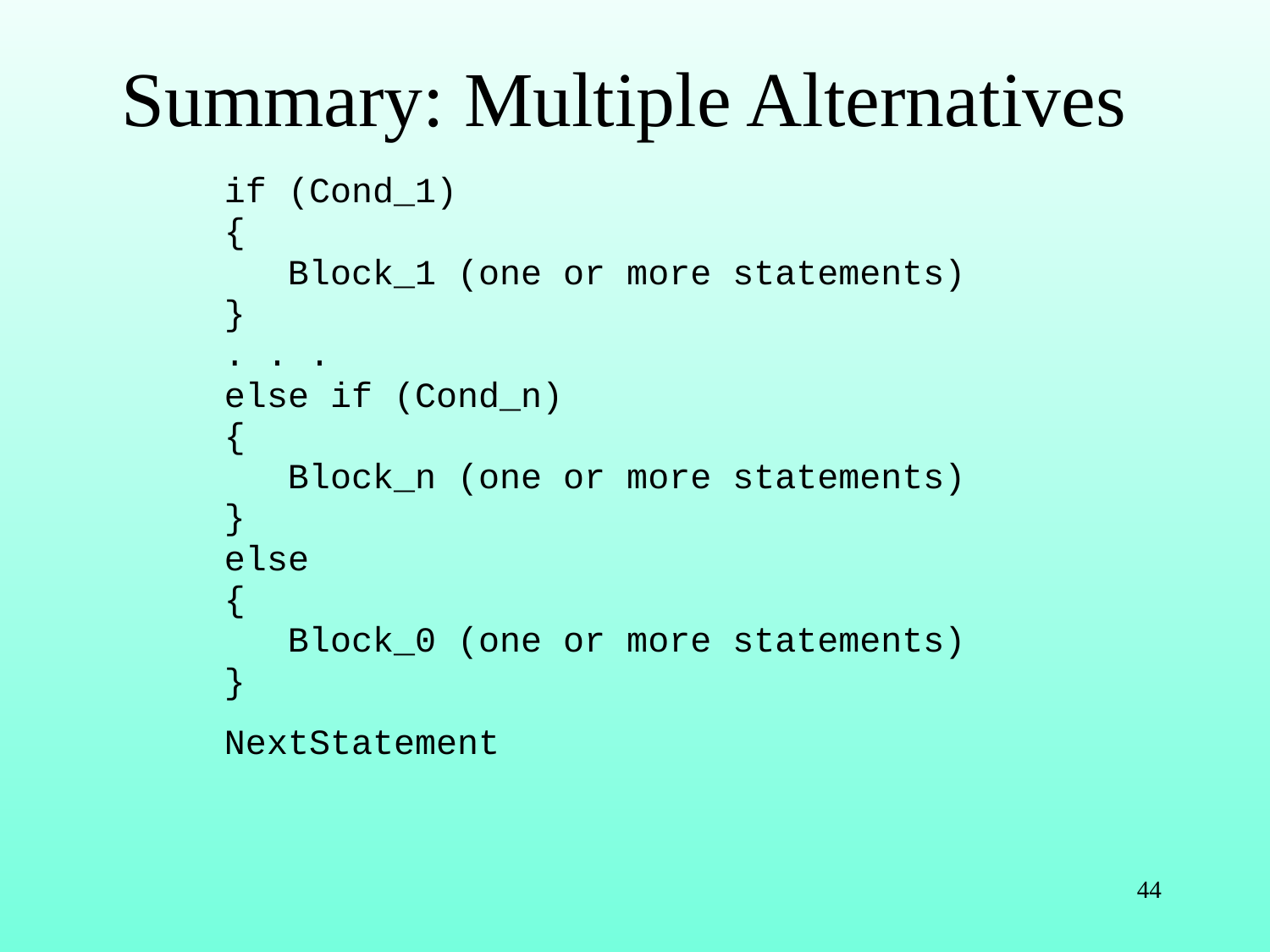

# Summary: Multiple Alternatives
if (Cond_1)
{
   Block_1 (one or more statements)
}
. . .
else if (Cond_n)
{
   Block_n (one or more statements)
}
else
{
   Block_0 (one or more statements)
}

NextStatement
44